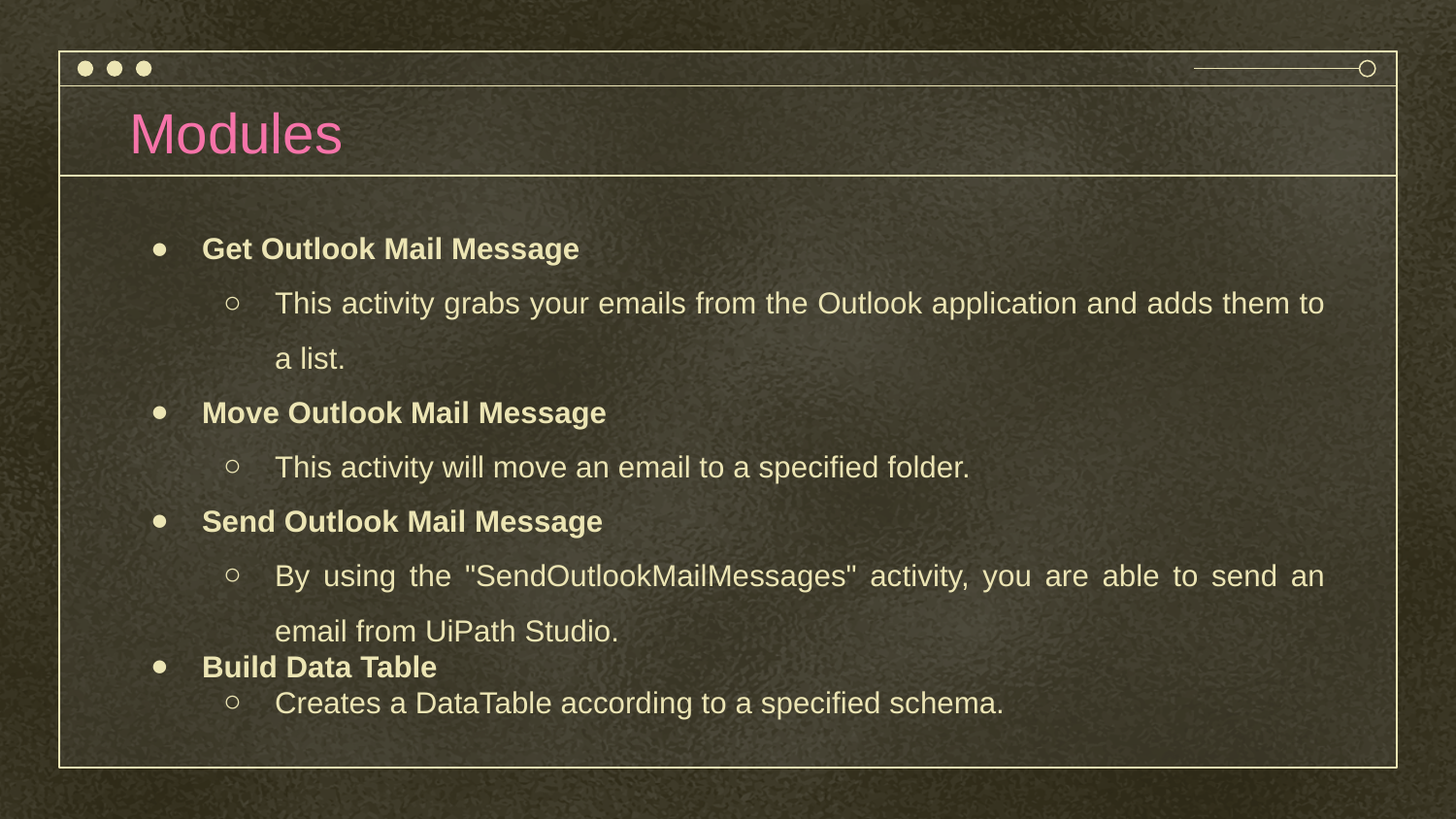

# Modules
Get Outlook Mail Message
This activity grabs your emails from the Outlook application and adds them to a list.
Move Outlook Mail Message
This activity will move an email to a specified folder.
Send Outlook Mail Message
By using the "SendOutlookMailMessages" activity, you are able to send an email from UiPath Studio.
Build Data Table
Creates a DataTable according to a specified schema.